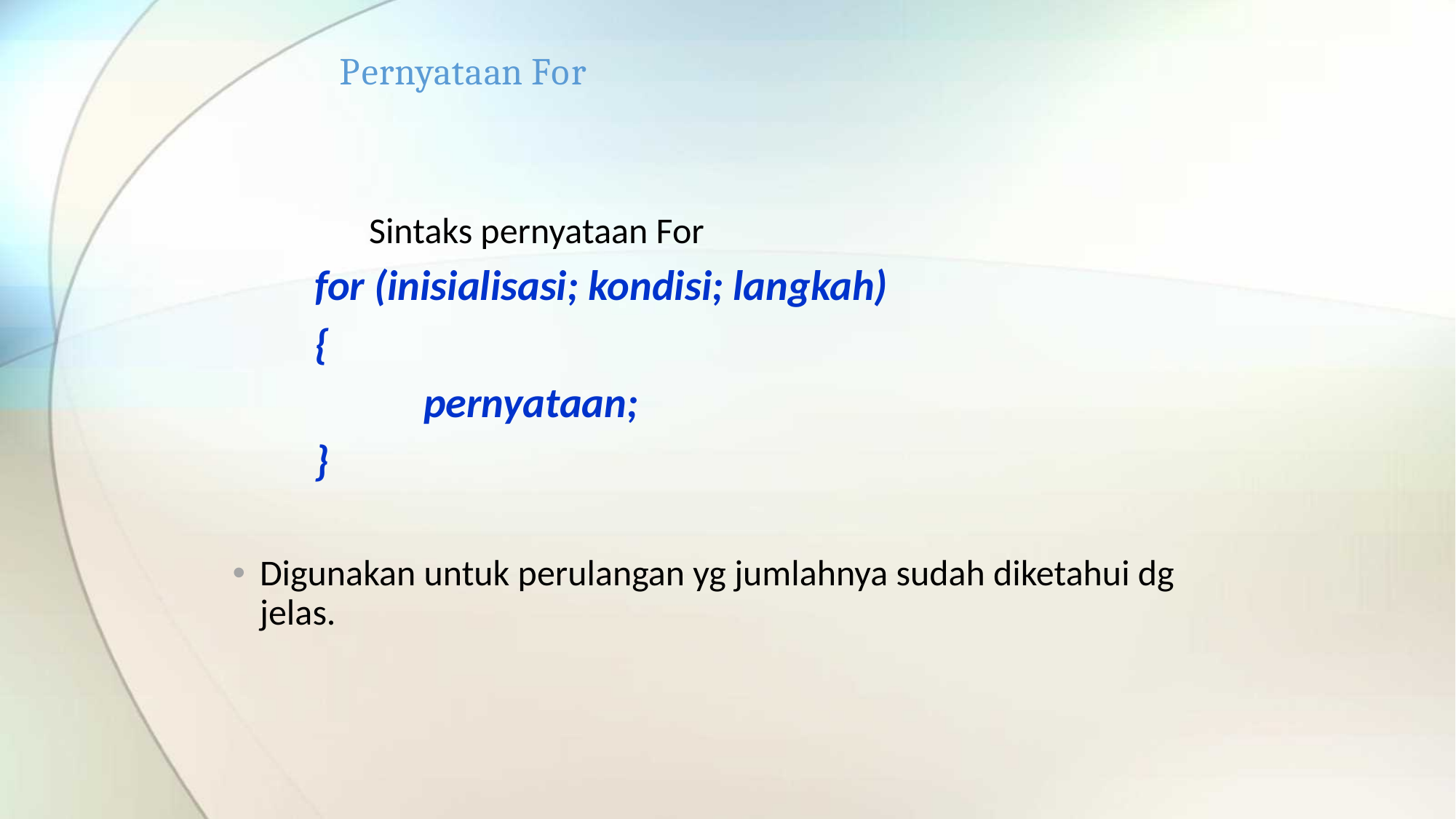

# Pernyataan For
		Sintaks pernyataan For
		for (inisialisasi; kondisi; langkah)
		{
			pernyataan;
		}

Digunakan untuk perulangan yg jumlahnya sudah diketahui dg jelas.